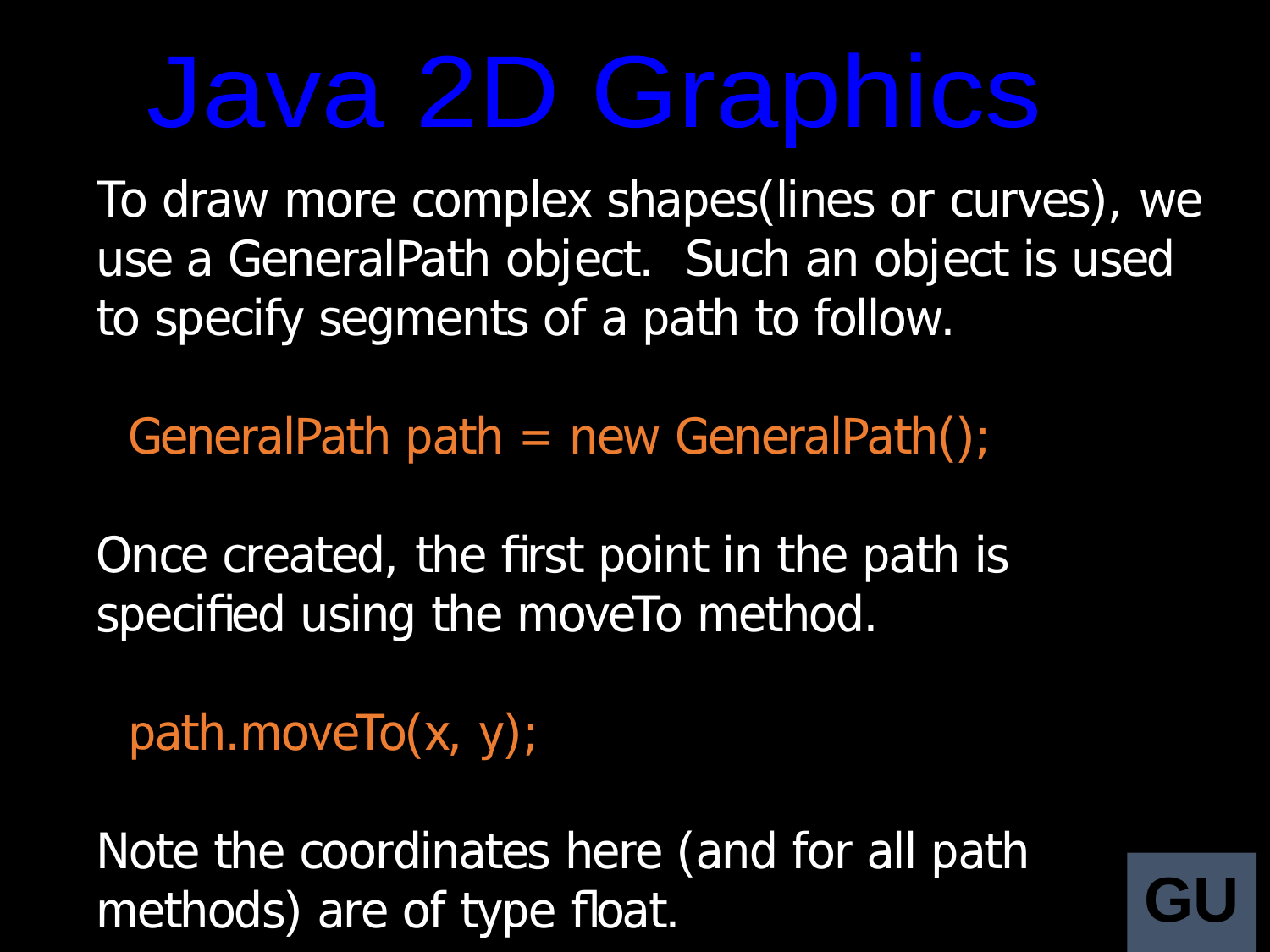

Java 2D Graphics
To draw more complex shapes(lines or curves), we use a GeneralPath object.  Such an object is used to specify segments of a path to follow.

GeneralPath path = new GeneralPath();

Once created, the first point in the path is specified using the moveTo method.

path.moveTo(x, y);

Note the coordinates here (and for all path methods) are of type float.